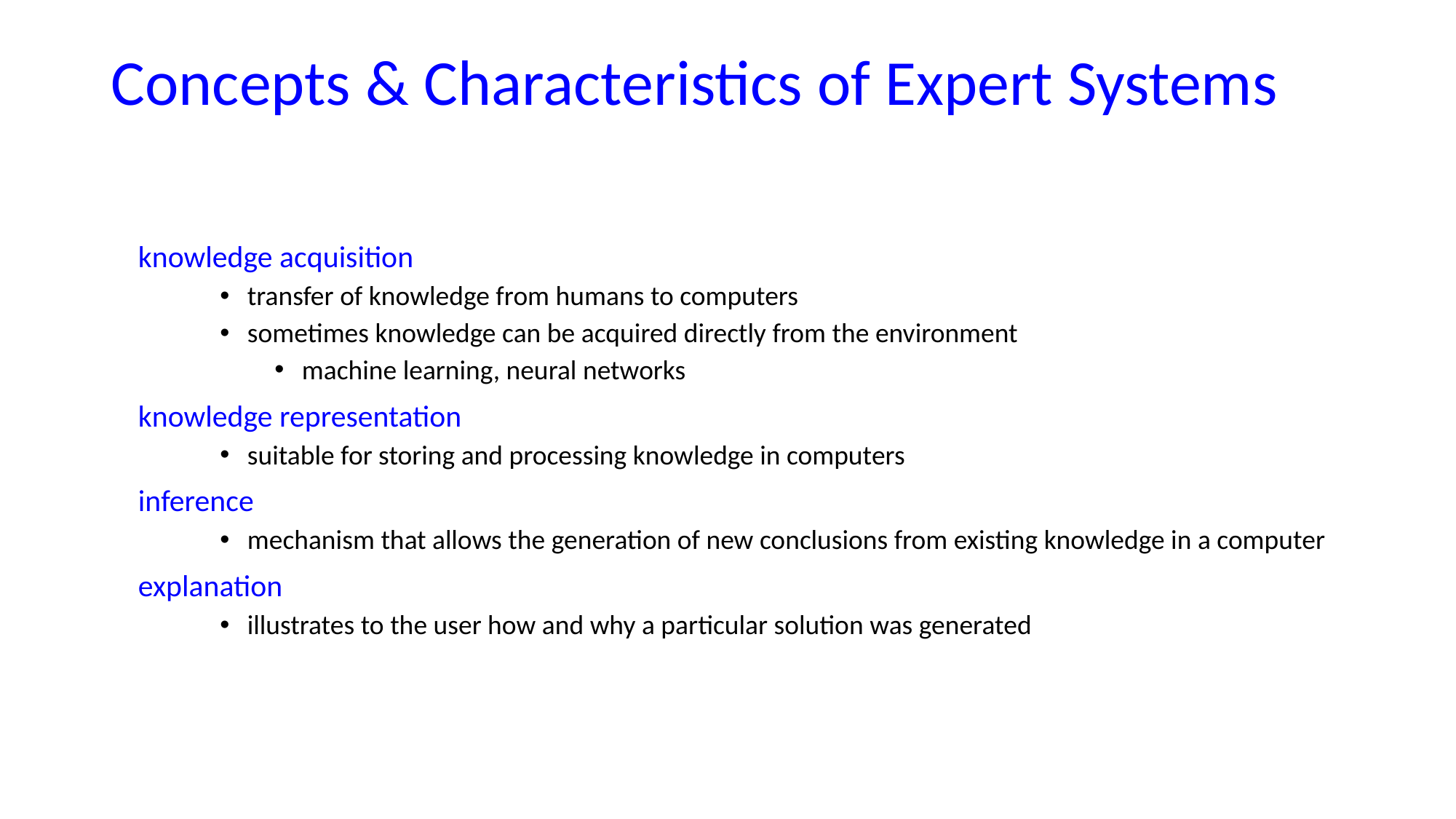

# Concepts & Characteristics of Expert Systems

	knowledge acquisition
transfer of knowledge from humans to computers
sometimes knowledge can be acquired directly from the environment
machine learning, neural networks
	knowledge representation
suitable for storing and processing knowledge in computers
	inference
mechanism that allows the generation of new conclusions from existing knowledge in a computer
	explanation
illustrates to the user how and why a particular solution was generated